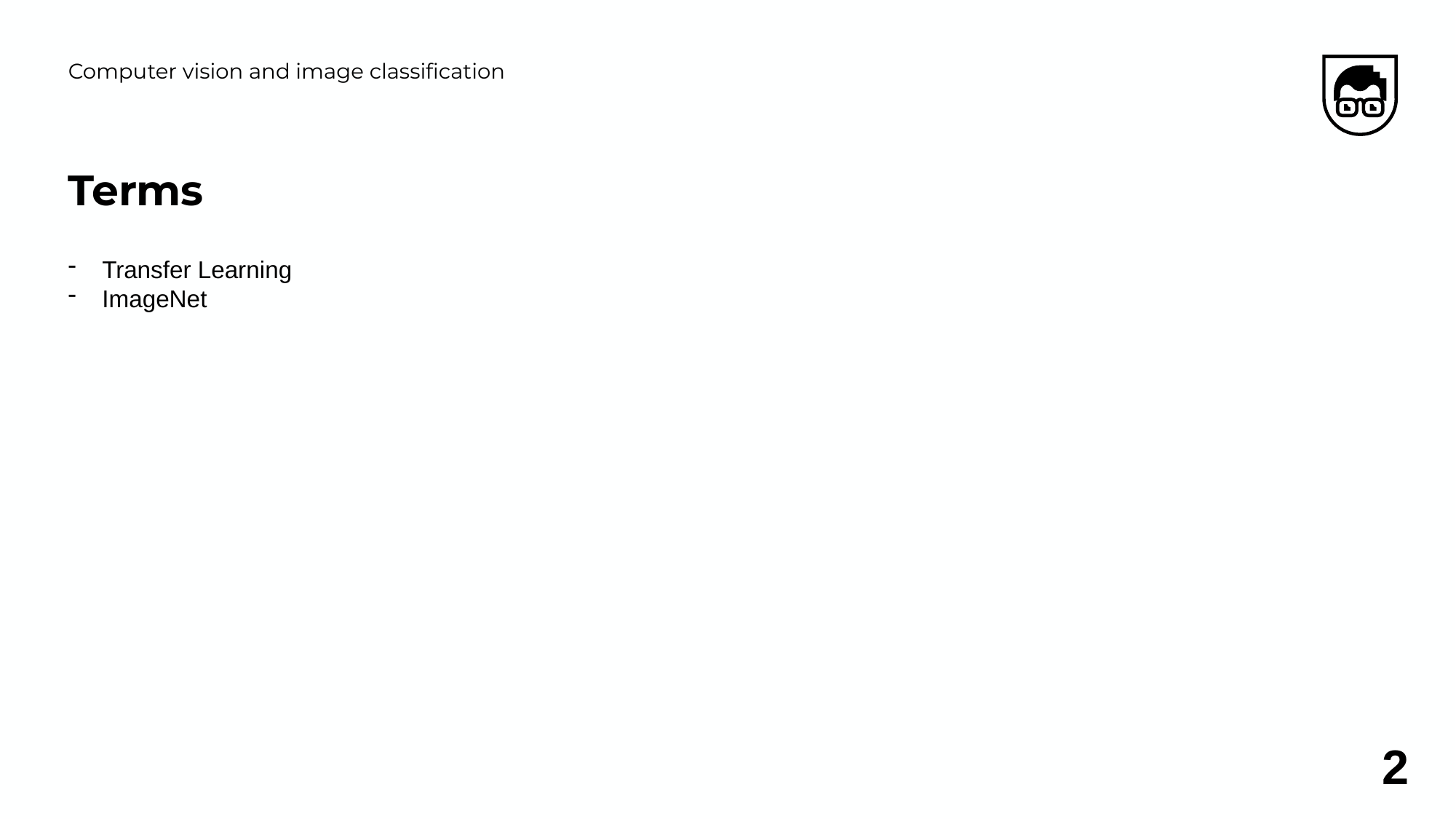

Computer vision and image classification
# Terms
Transfer Learning
ImageNet
2